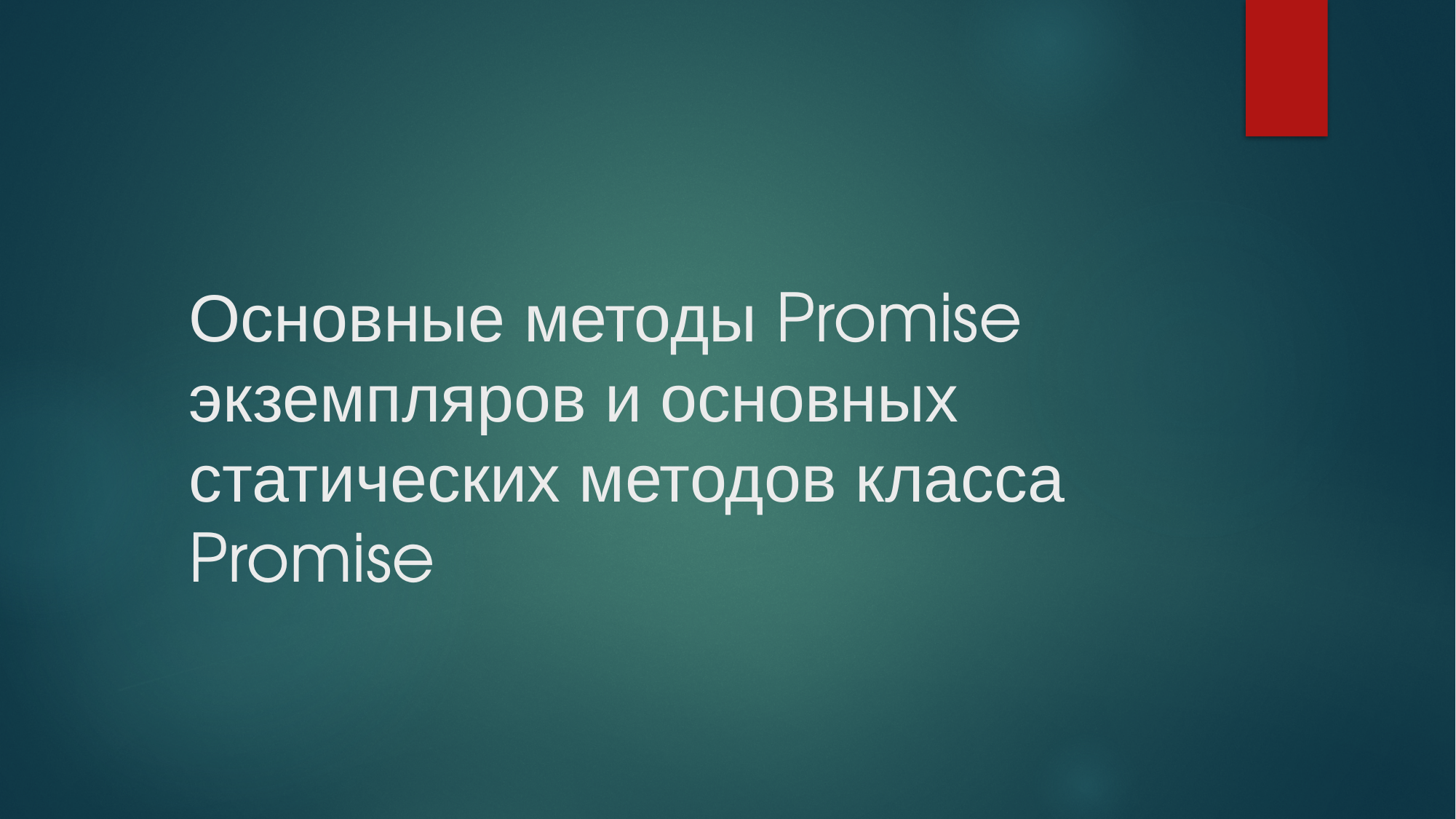

# Основные методы Promise экземпляров и основных статических методов класса Promise